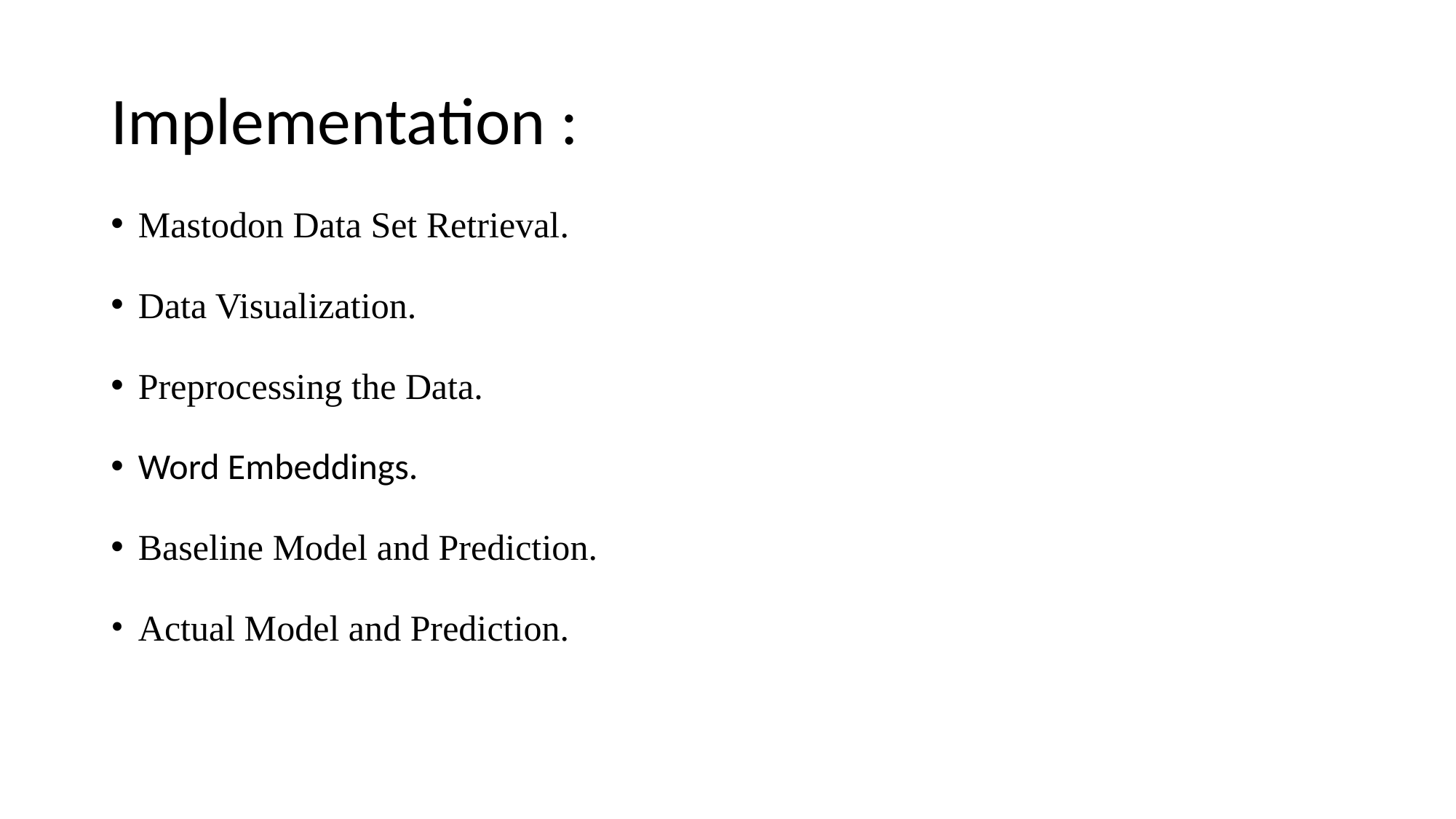

# Implementation :
Mastodon Data Set Retrieval.
Data Visualization.
Preprocessing the Data.
Word Embeddings.
Baseline Model and Prediction.
Actual Model and Prediction.